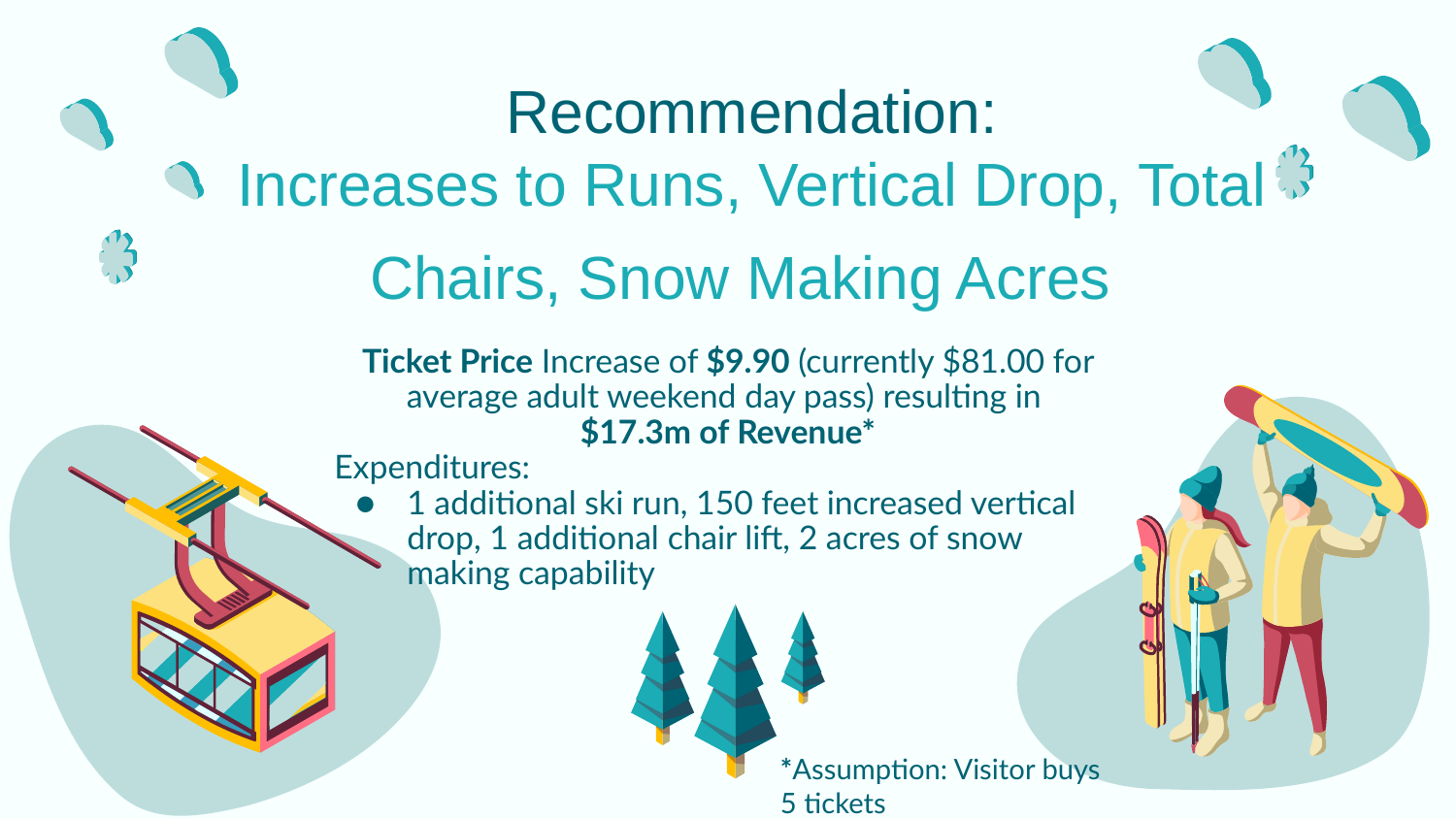

# Recommendation:
Increases to Runs, Vertical Drop, Total Chairs, Snow Making Acres

Ticket Price Increase of $9.90 (currently $81.00 for average adult weekend day pass) resulting in
$17.3m of Revenue*
Expenditures:
1 additional ski run, 150 feet increased vertical drop, 1 additional chair lift, 2 acres of snow making capability

*Assumption: Visitor buys 5 tickets